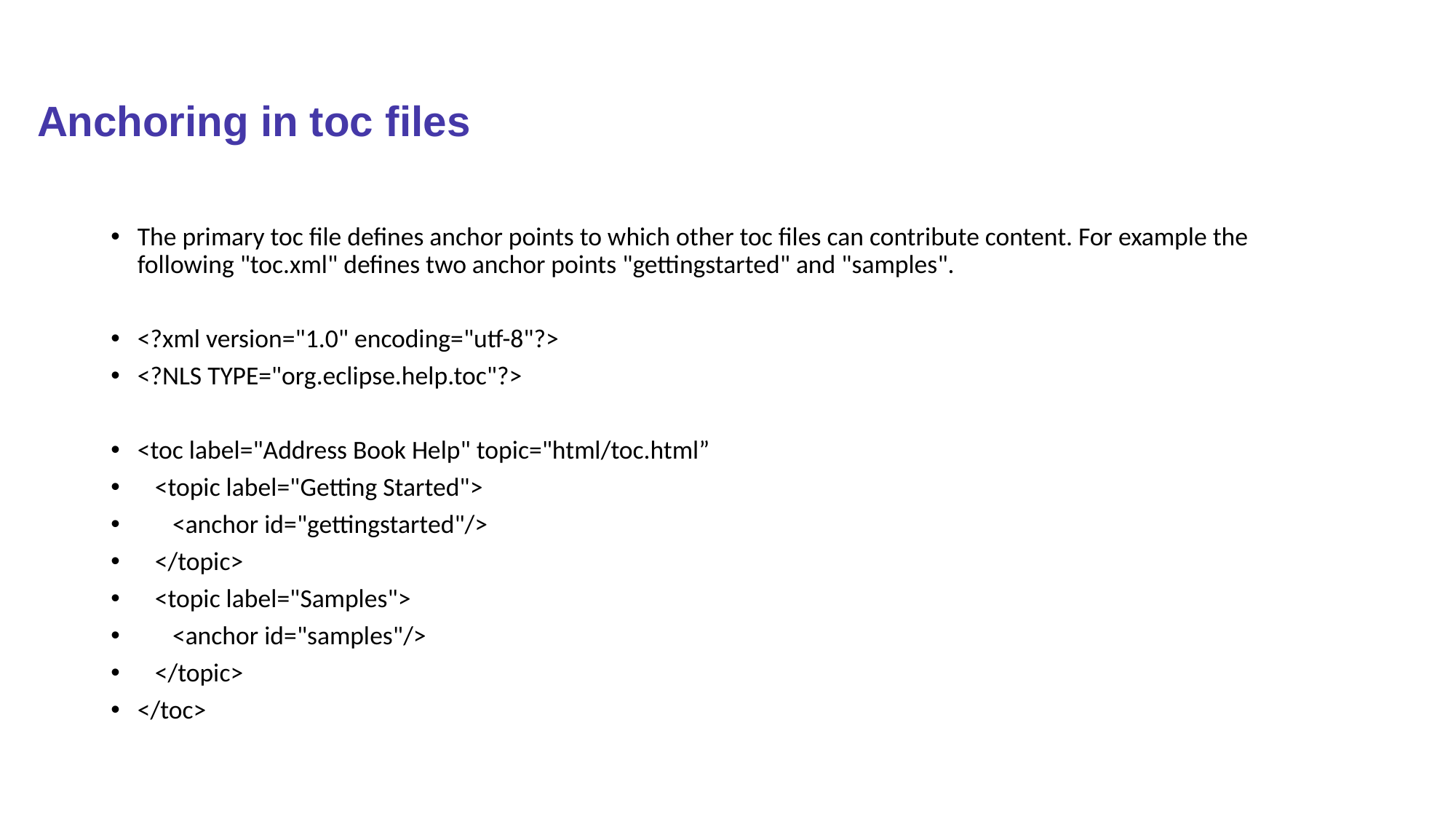

# Anchoring in toc files
The primary toc file defines anchor points to which other toc files can contribute content. For example the following "toc.xml" defines two anchor points "gettingstarted" and "samples".

<?xml version="1.0" encoding="utf-8"?>
<?NLS TYPE="org.eclipse.help.toc"?>

<toc label="Address Book Help" topic="html/toc.html”
   <topic label="Getting Started">
      <anchor id="gettingstarted"/>
   </topic>
   <topic label="Samples">
      <anchor id="samples"/>
   </topic>
</toc>